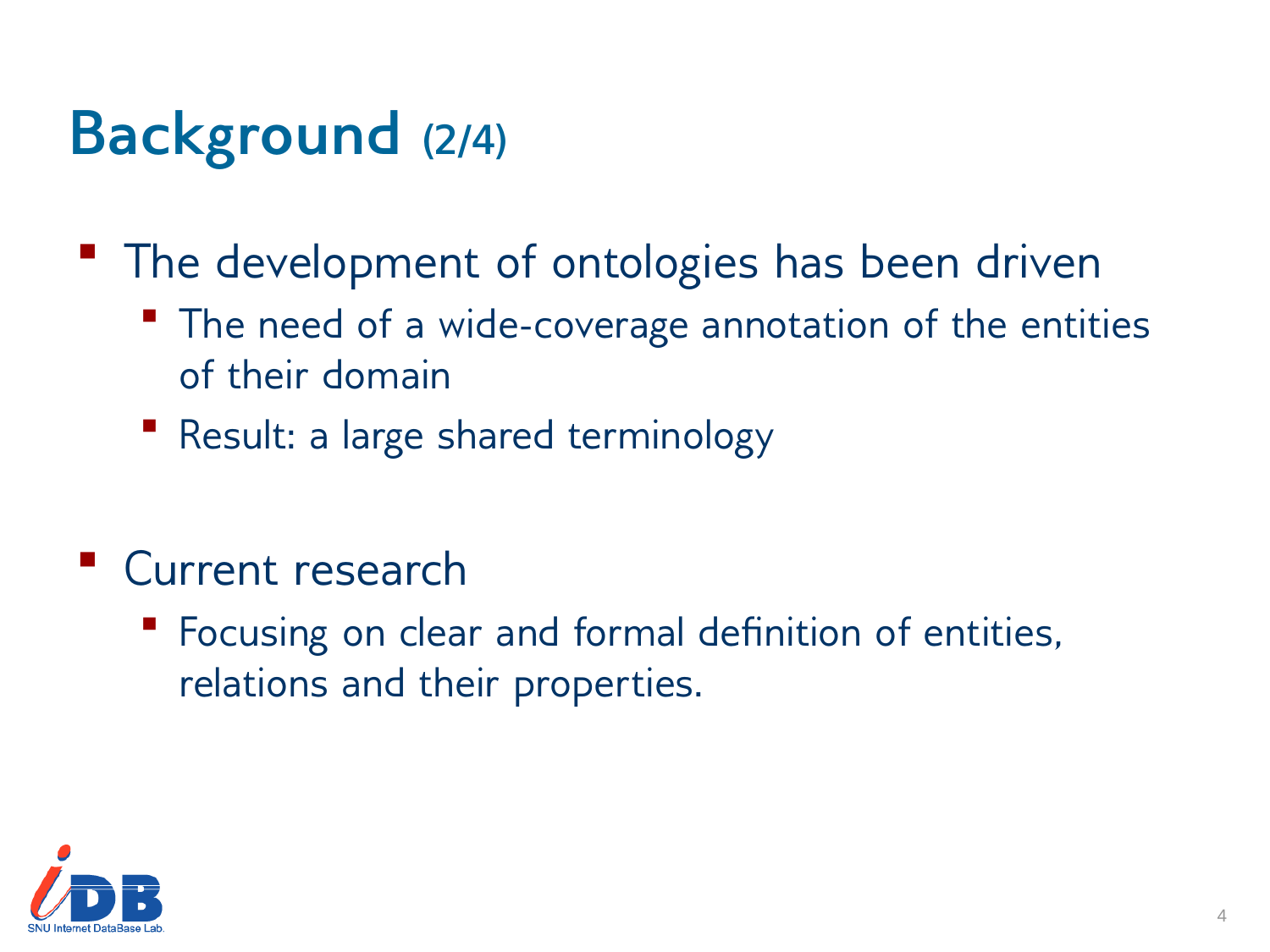

# Background (2/4)
The development of ontologies has been driven
The need of a wide-coverage annotation of the entities of their domain
Result: a large shared terminology

Current research
Focusing on clear and formal definition of entities, relations and their properties.
4